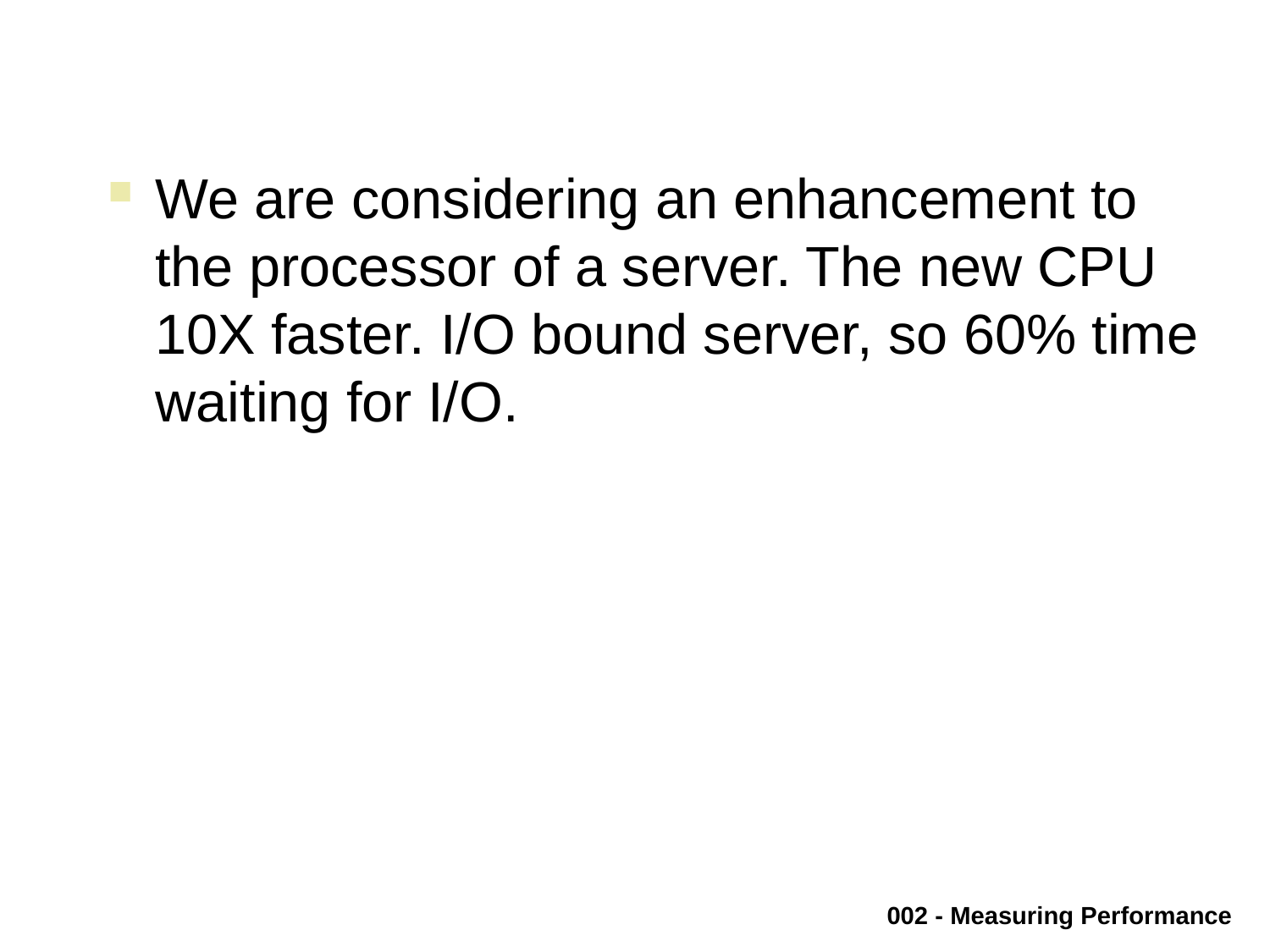

#
We are considering an enhancement to the processor of a server. The new CPU 10X faster. I/O bound server, so 60% time waiting for I/O.
002 - Measuring Performance